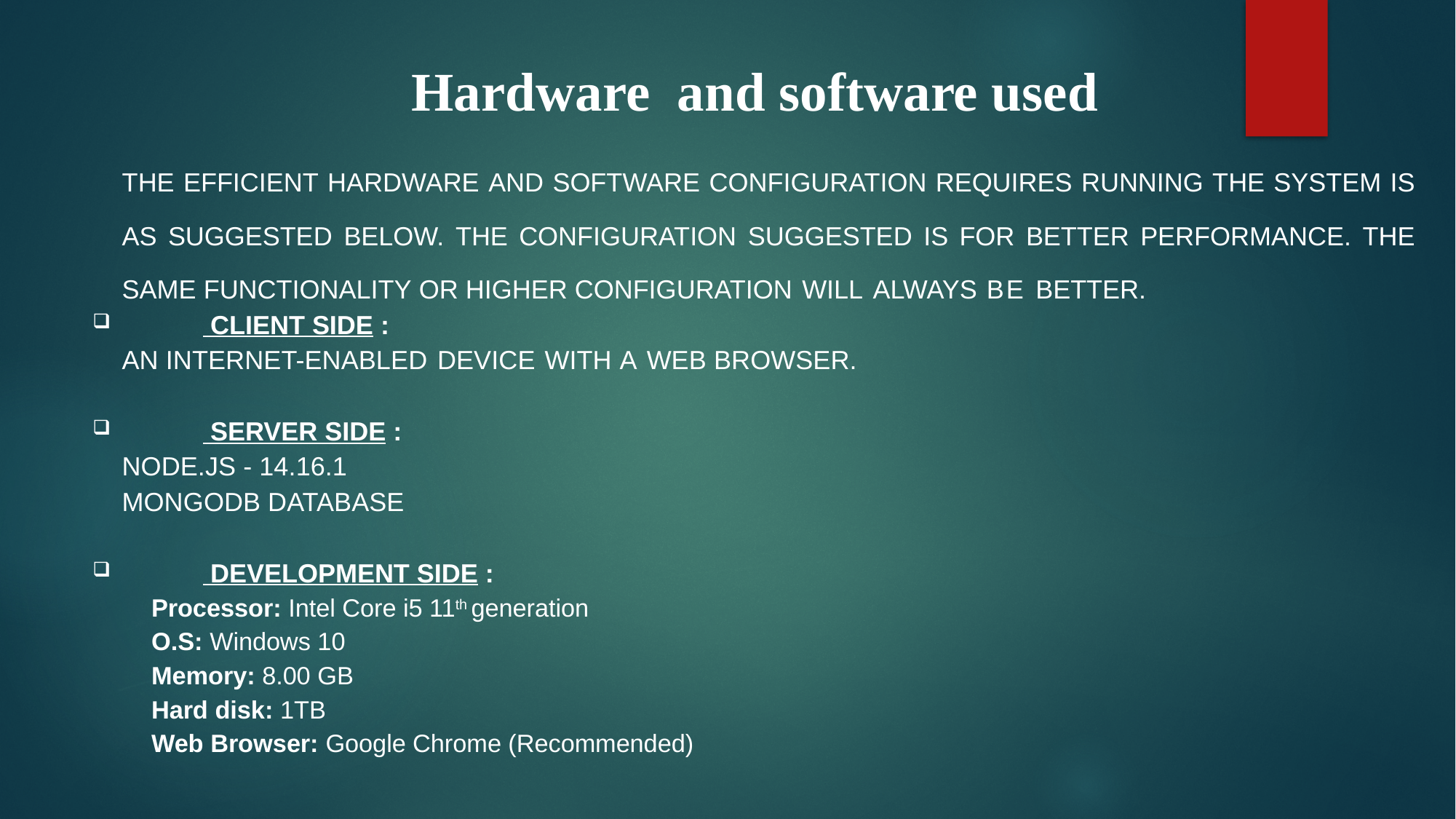

# Hardware  and software used
The efficient hardware and software configuration requires running the system is as suggested below. The configuration suggested is for better performance. The same functionality or higher configuration will always be better.
 Client Side :
	An Internet-enabled device with a web browser.

 Server side :
	Node.js - 14.16.1
	MongoDB Database

 Development Side :
Processor: Intel Core i5 11th generation
O.S: Windows 10
Memory: 8.00 GB
Hard disk: 1TB
Web Browser: Google Chrome (Recommended)